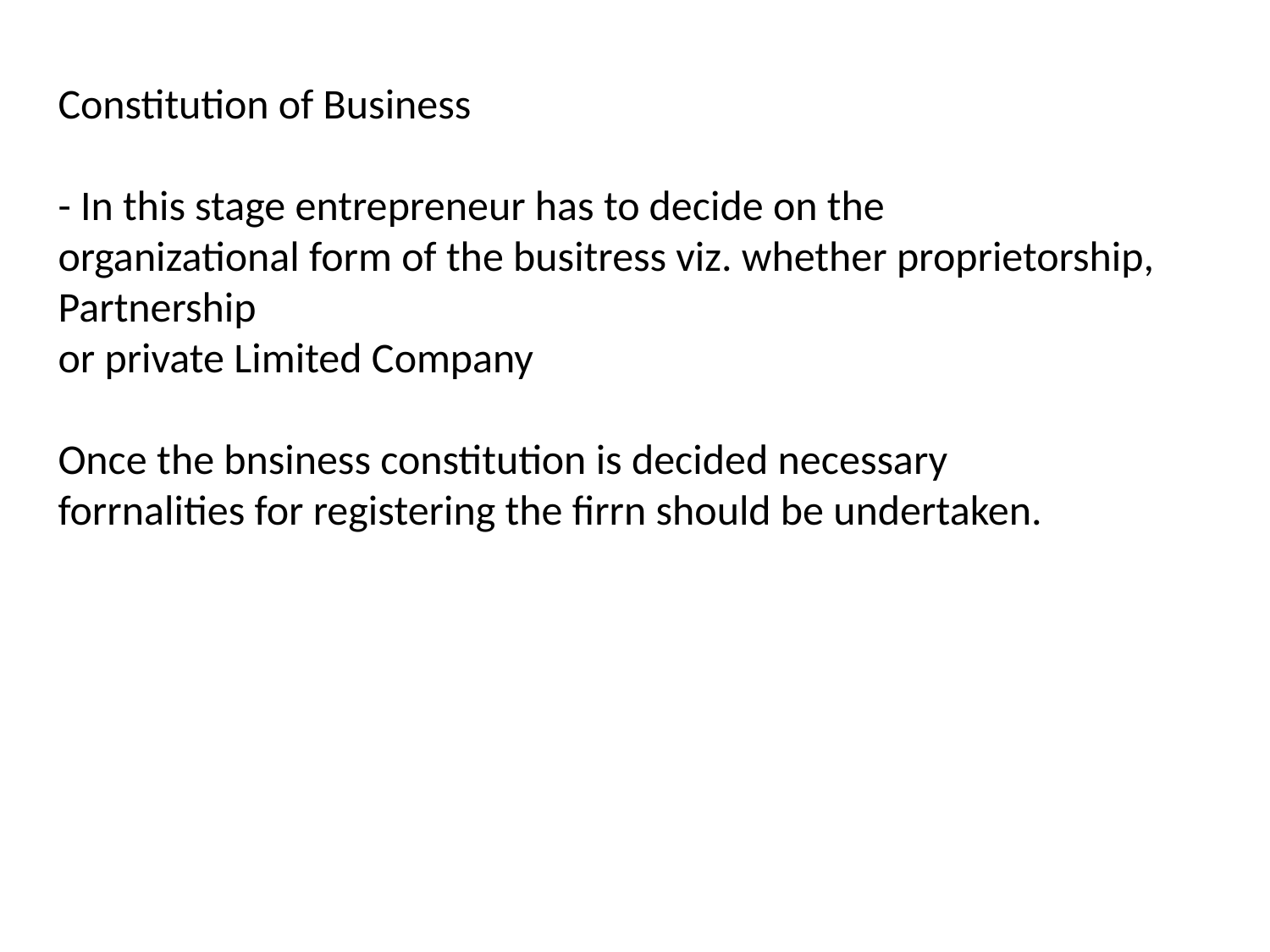

Constitution of Business

- In this stage entrepreneur has to decide on the
organizational form of the busitress viz. whether proprietorship, Partnership
or private Limited Company

Once the bnsiness constitution is decided necessary
forrnalities for registering the firrn should be undertaken.